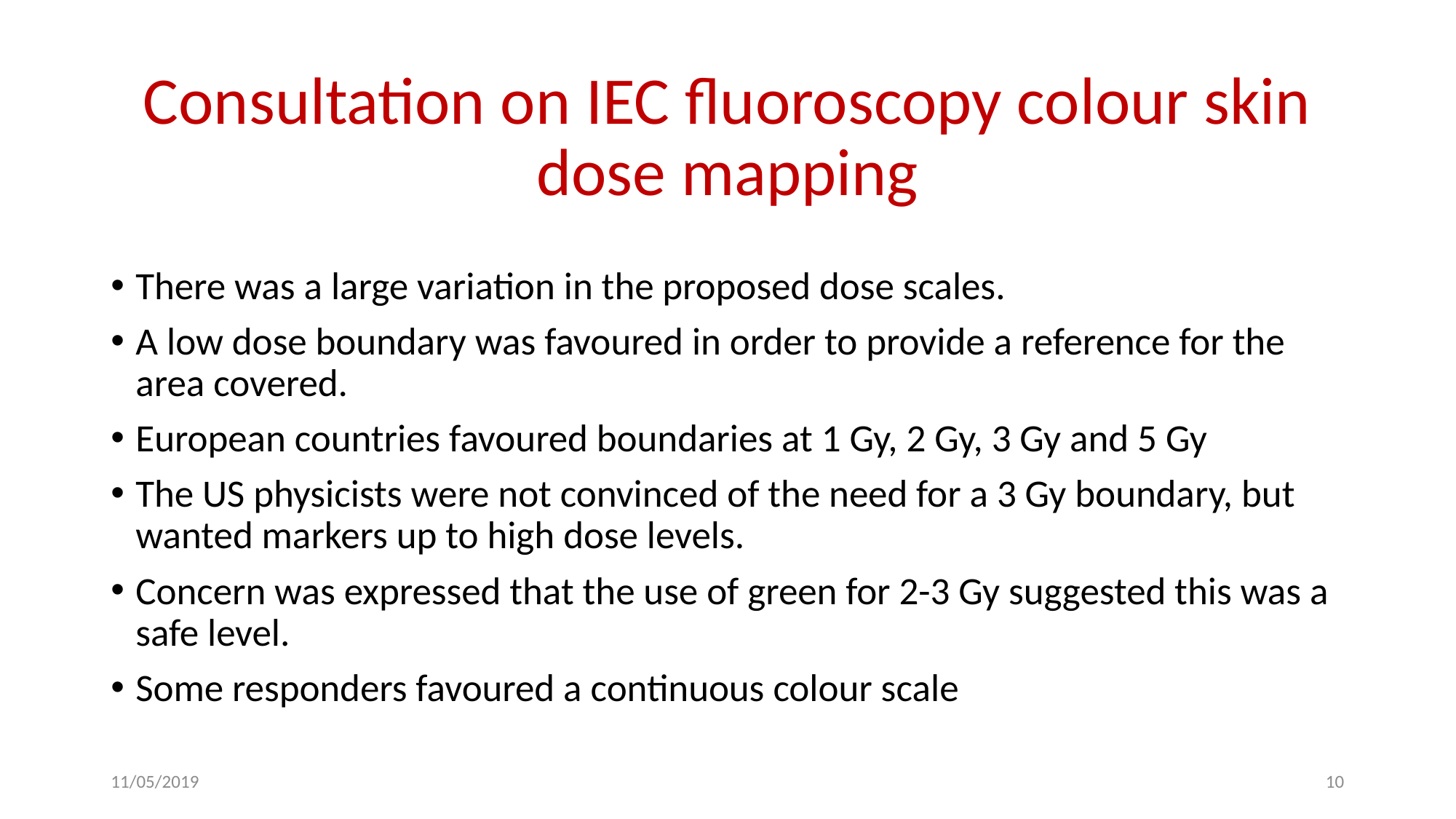

# Consultation on IEC fluoroscopy colour skin dose mapping
There was a large variation in the proposed dose scales.
A low dose boundary was favoured in order to provide a reference for the area covered.
European countries favoured boundaries at 1 Gy, 2 Gy, 3 Gy and 5 Gy
The US physicists were not convinced of the need for a 3 Gy boundary, but wanted markers up to high dose levels.
Concern was expressed that the use of green for 2-3 Gy suggested this was a safe level.
Some responders favoured a continuous colour scale

11/05/2019
10